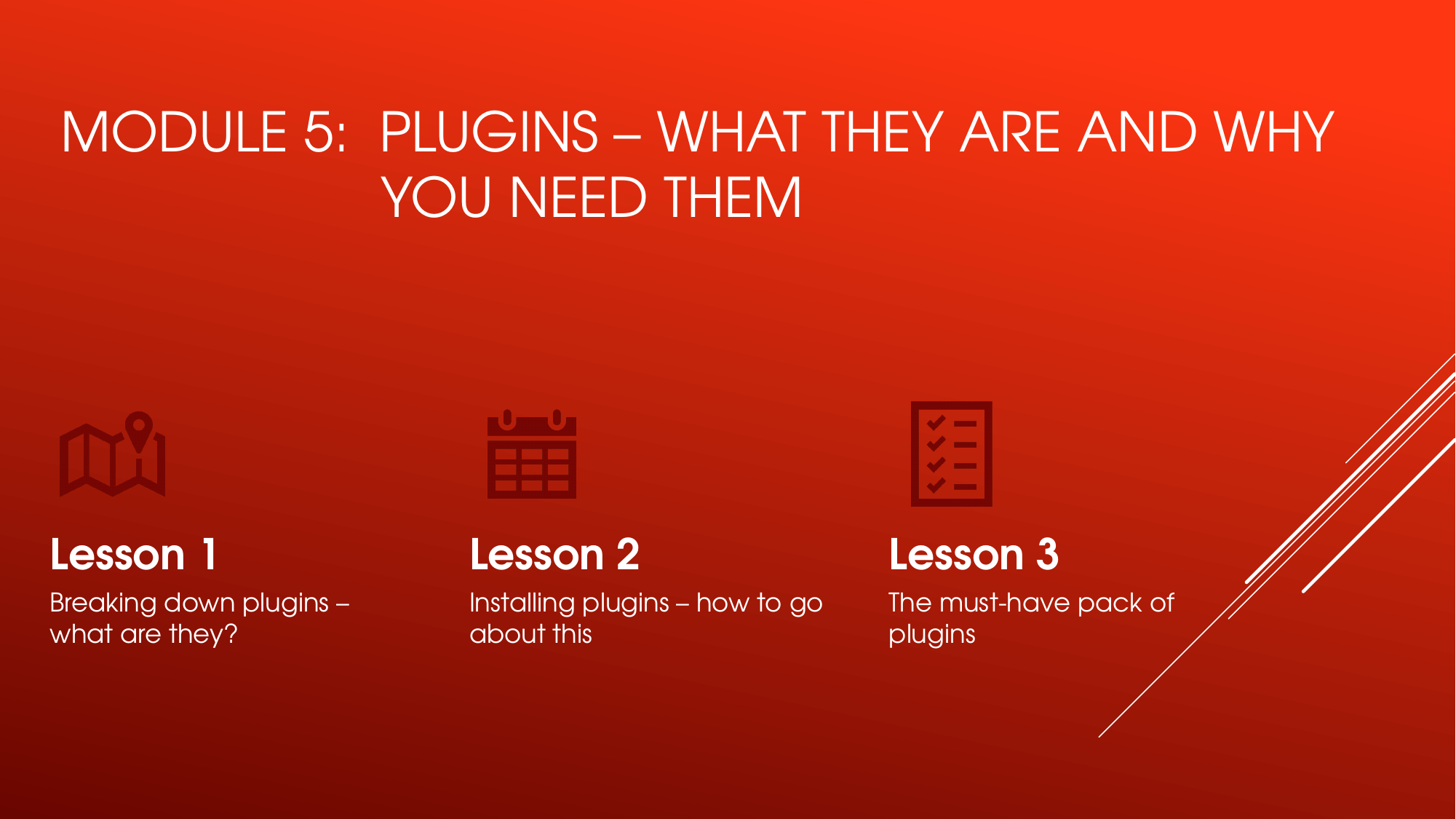

# Module 5:  plugins – what they are and why you need them
Lesson 1
Breaking down plugins – what are they?
Lesson 2
Installing plugins – how to go about this
Lesson 3
The must-have pack of plugins